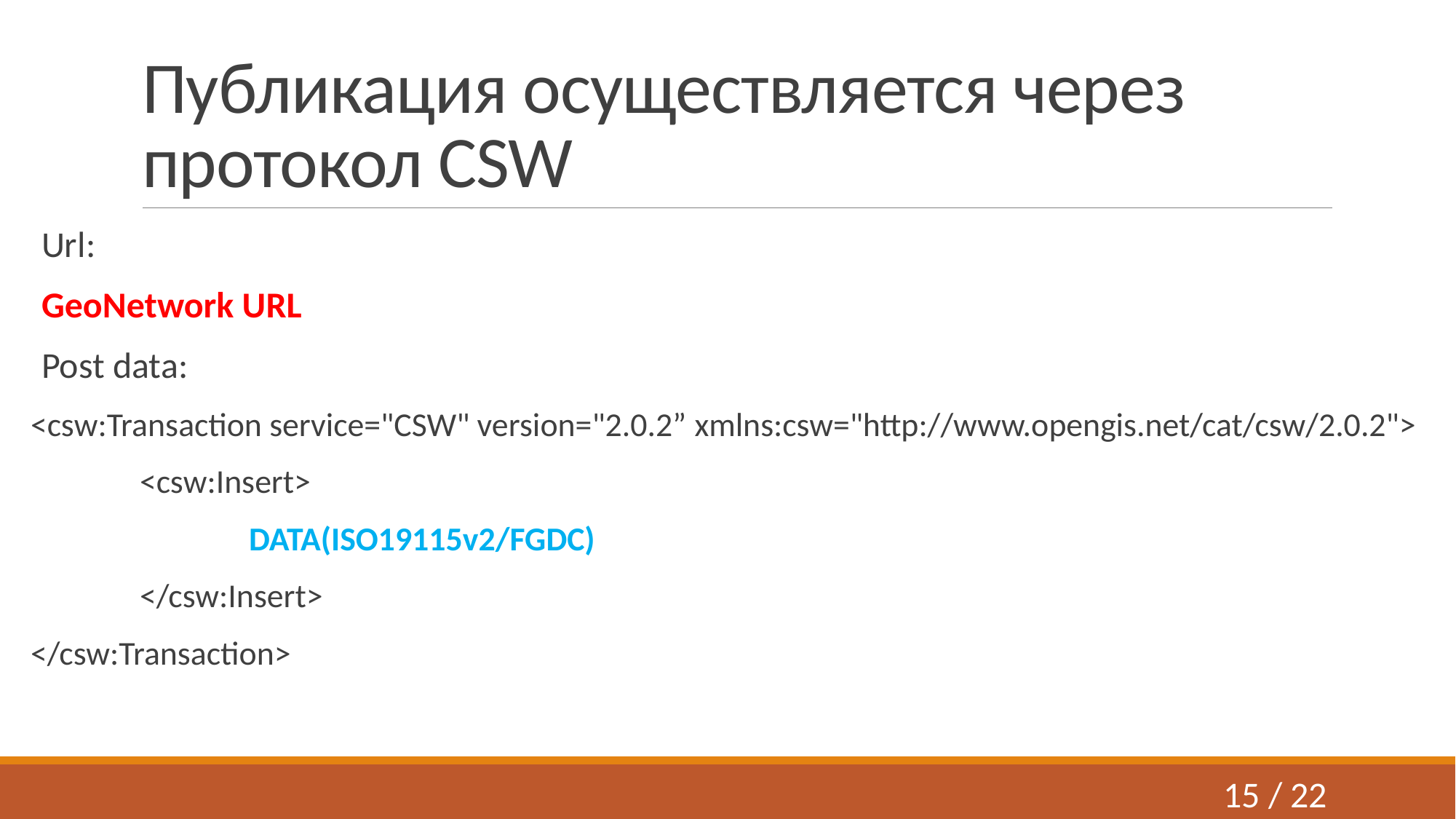

# Публикация осуществляется через протокол CSW
Url:
GeoNetwork URL
Post data:
<csw:Transaction service="CSW" version="2.0.2” xmlns:csw="http://www.opengis.net/cat/csw/2.0.2">
	<csw:Insert>
		DATA(ISO19115v2/FGDC)
	</csw:Insert>
</csw:Transaction>
15 / 22